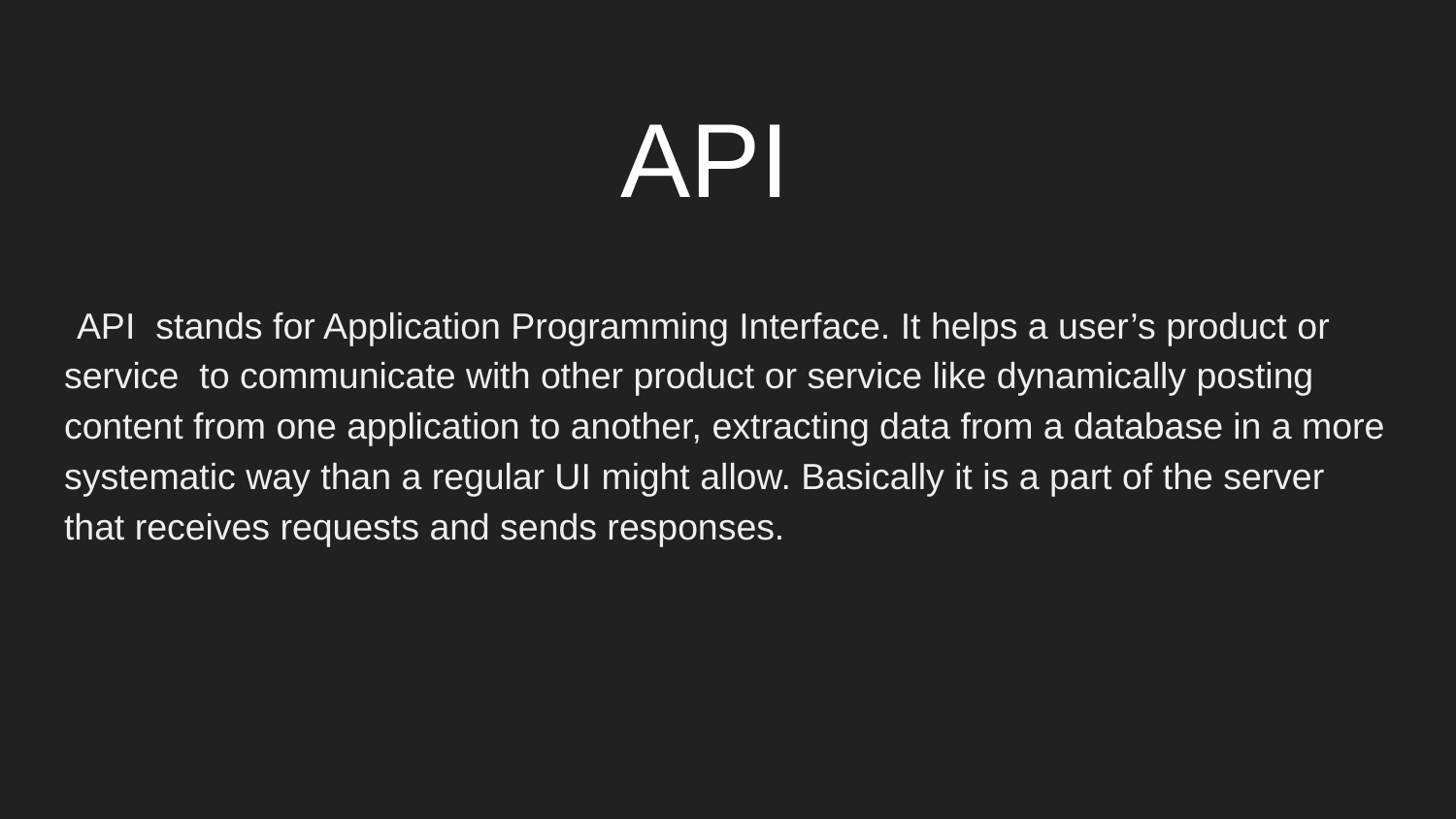

# API
  API  stands for Application Programming Interface. It helps a user’s product or service  to communicate with other product or service like dynamically posting content from one application to another, extracting data from a database in a more systematic way than a regular UI might allow. Basically it is a part of the server that receives requests and sends responses.